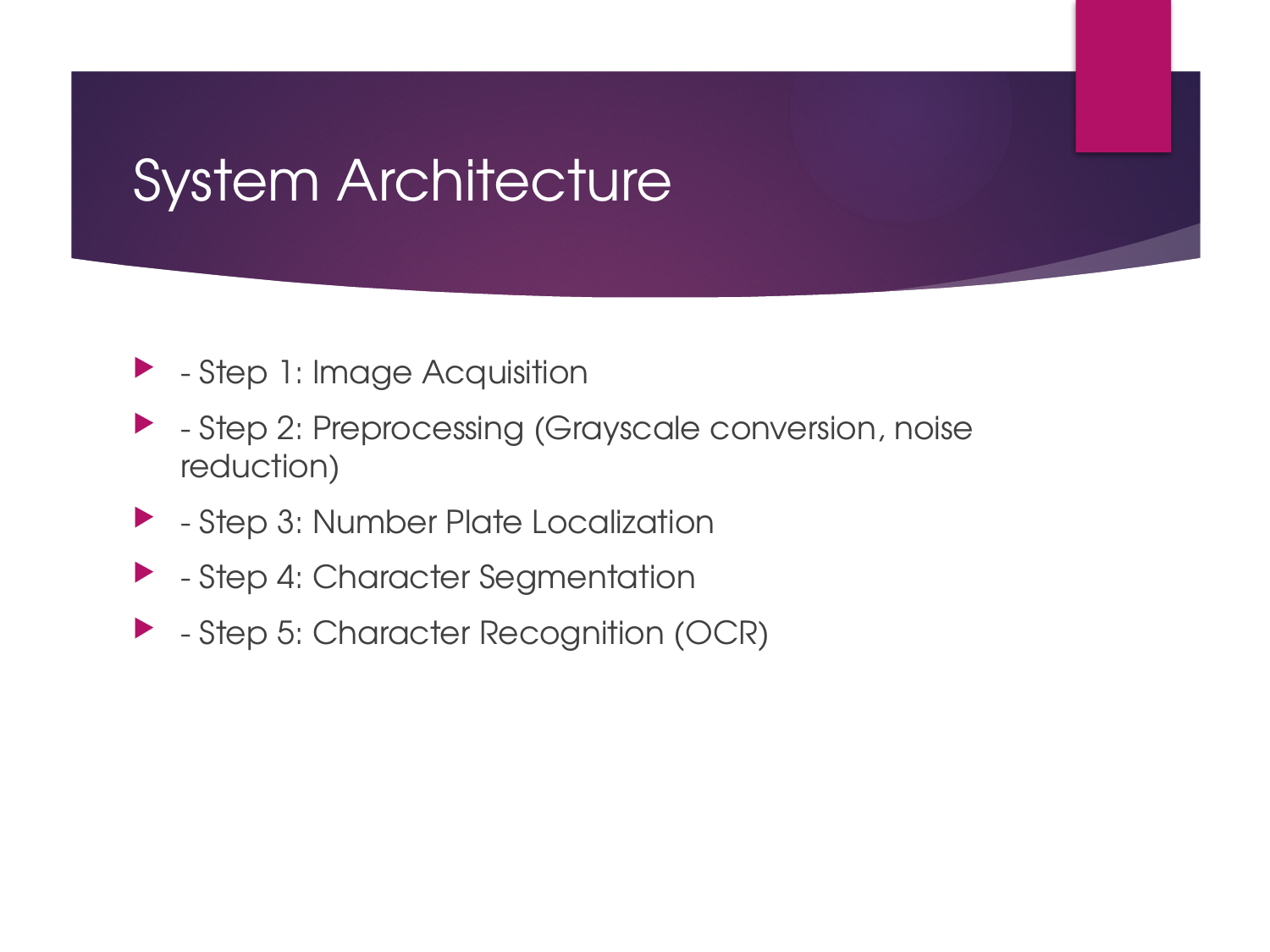

# System Architecture
- Step 1: Image Acquisition
- Step 2: Preprocessing (Grayscale conversion, noise reduction)
- Step 3: Number Plate Localization
- Step 4: Character Segmentation
- Step 5: Character Recognition (OCR)